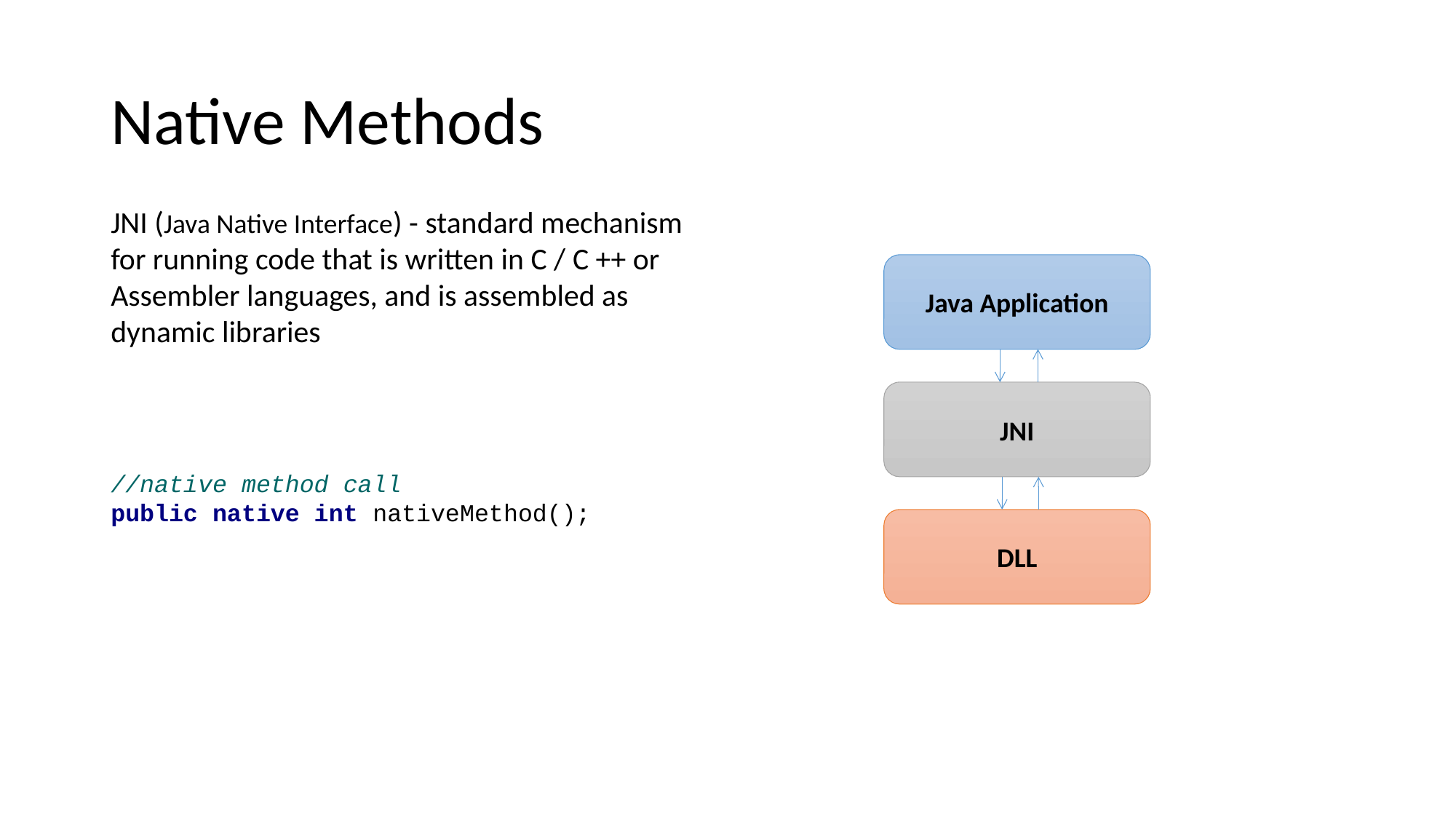

# Native Methods
JNI (Java Native Interface) - standard mechanism for running code that is written in C / C ++ or Assembler languages, and is assembled as dynamic libraries
Java Application
JNI
//native method call
public native int nativeMethod();
DLL